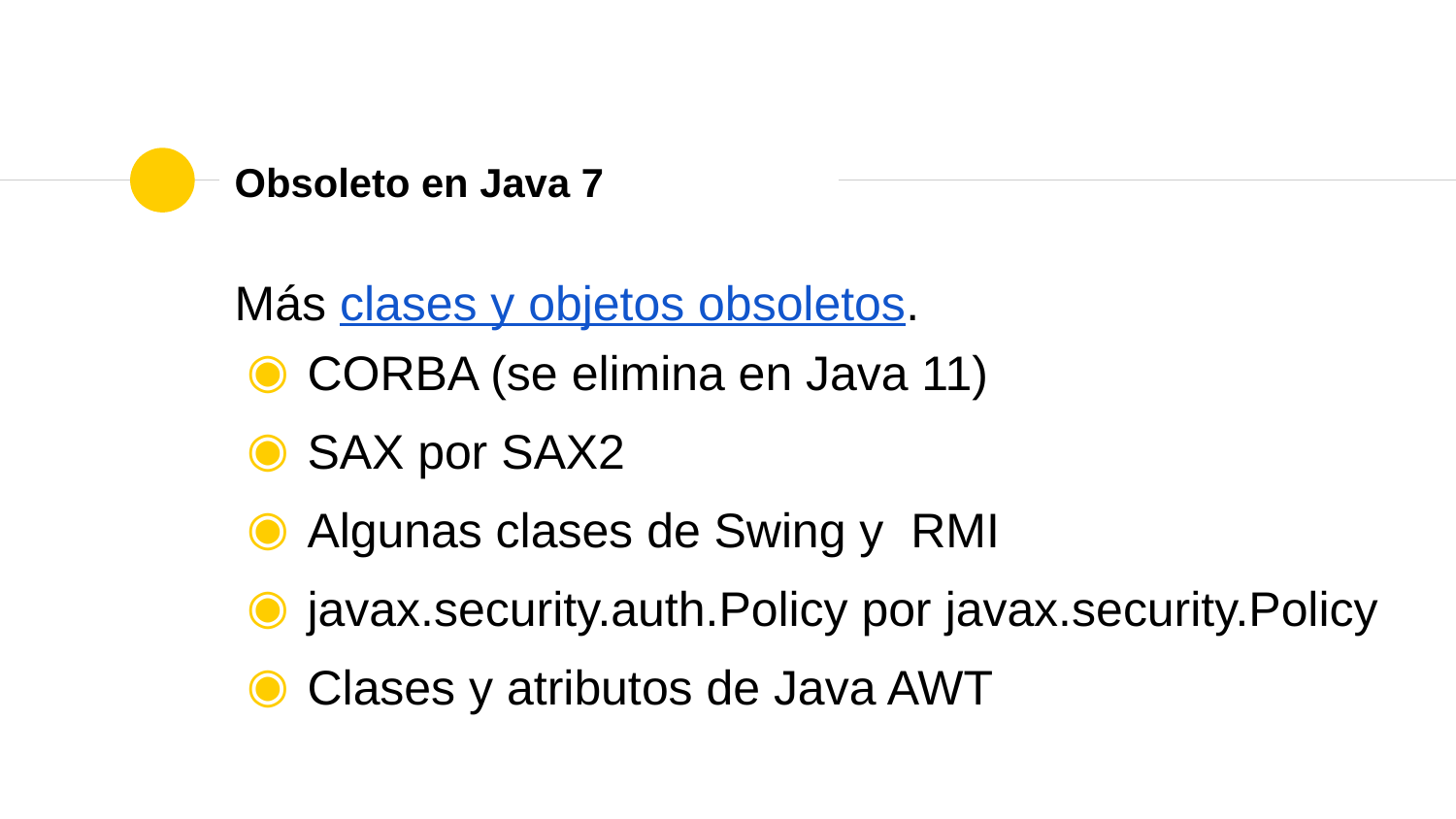

# Obsoleto en Java 7
Más clases y objetos obsoletos.
CORBA (se elimina en Java 11)
SAX por SAX2
Algunas clases de Swing y  RMI
javax.security.auth.Policy por javax.security.Policy
Clases y atributos de Java AWT